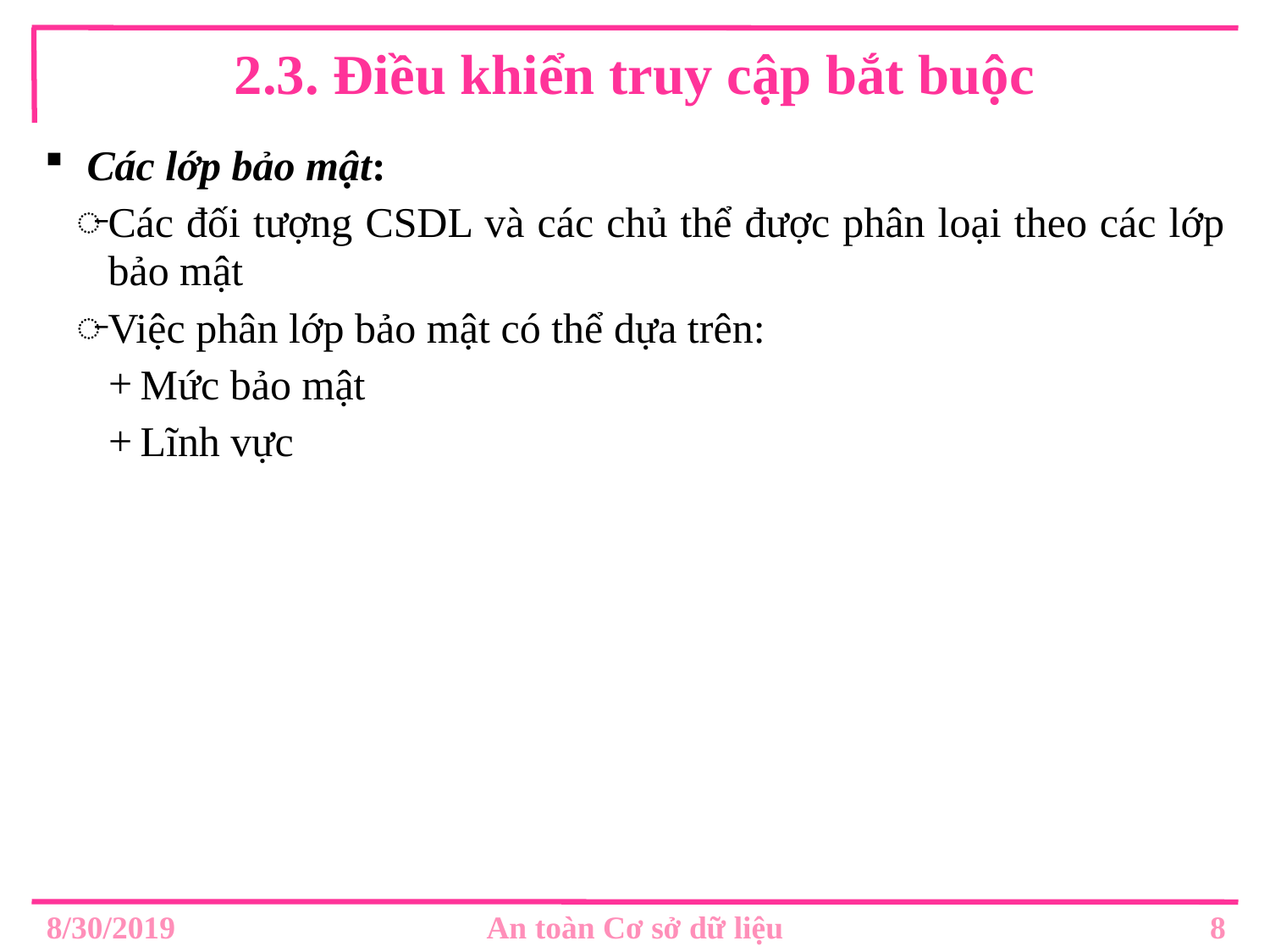

# 2.3. Điều khiển truy cập bắt buộc
 Các lớp bảo mật:
Các đối tượng CSDL và các chủ thể được phân loại theo các lớp bảo mật
Việc phân lớp bảo mật có thể dựa trên:
Mức bảo mật
Lĩnh vực
8
8/30/2019
An toàn Cơ sở dữ liệu